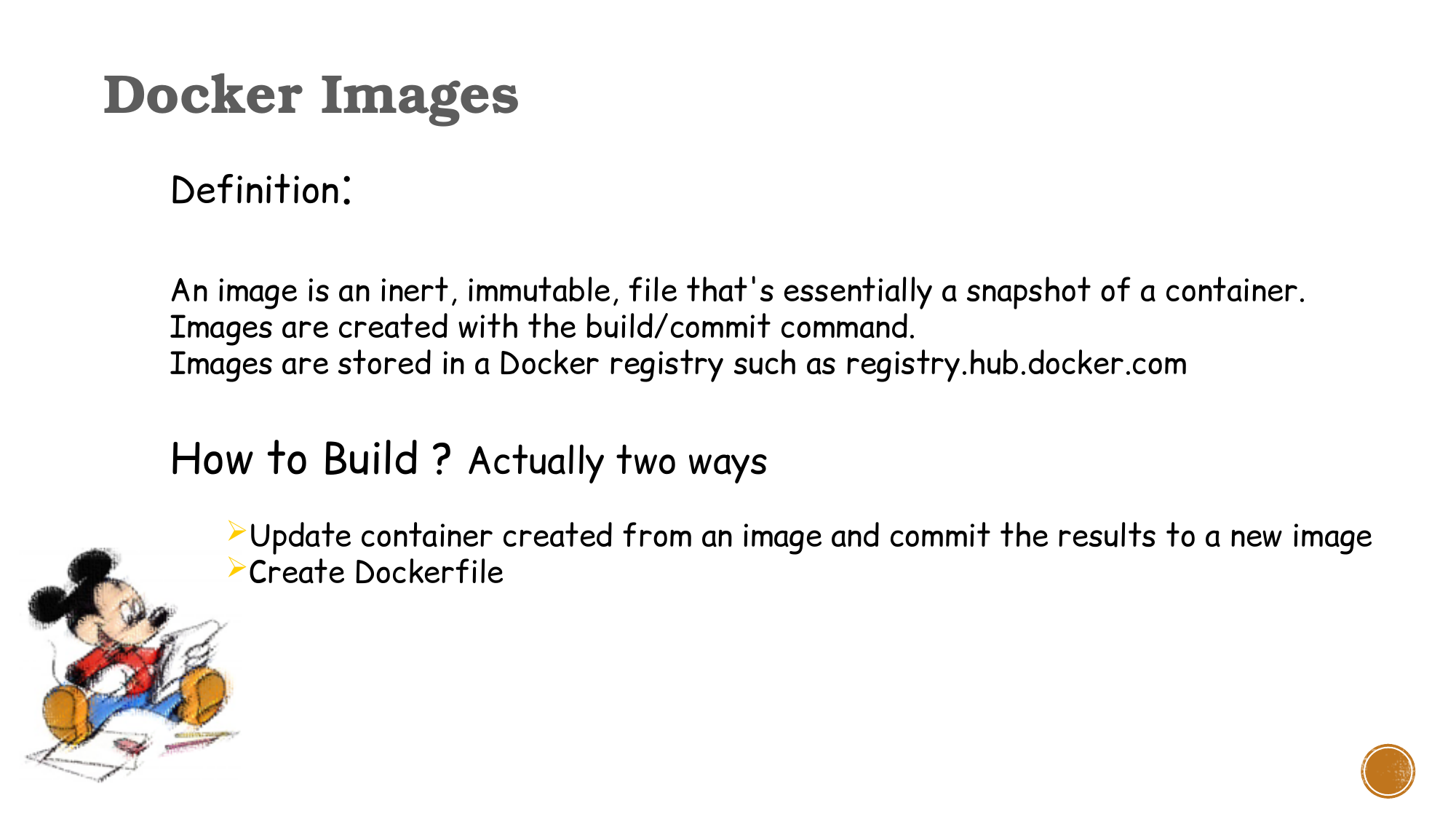

Docker Images
Definition:

An image is an inert, immutable, file that's essentially a snapshot of a container.  Images are created with the build/commit command.
Images are stored in a Docker registry such as registry.hub.docker.com

How to Build ? Actually two ways

Update container created from an image and commit the results to a new image
Create Dockerfile